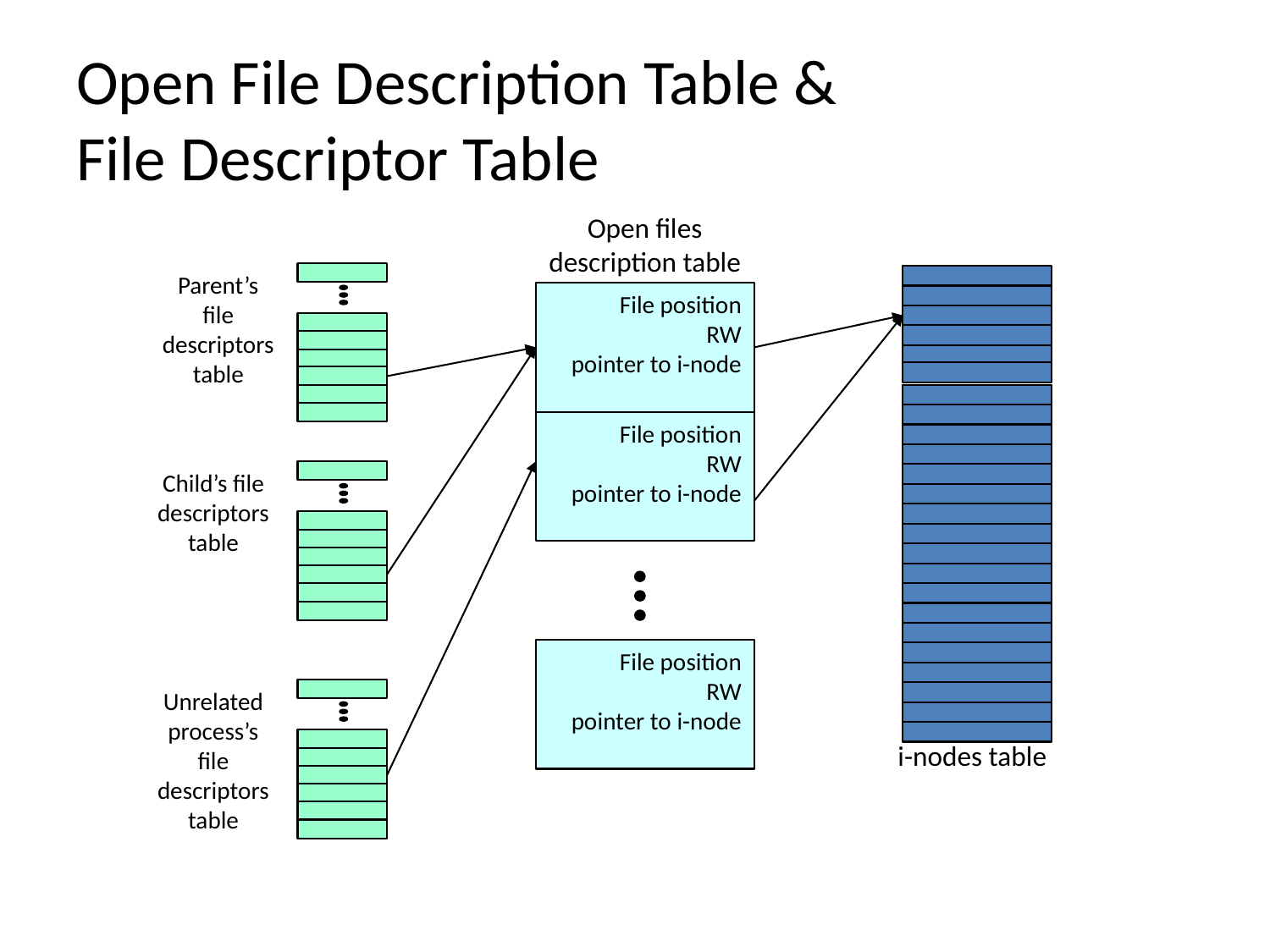

# Open File Description Table & File Descriptor Table
Open files description table
Parent’s file descriptors table

File position
RW
pointer to i-node

File position
RW
pointer to i-node

Child’s file descriptors
table

File position
RW
pointer to i-node

Unrelated process’s file descriptors
table

i-nodes table
30